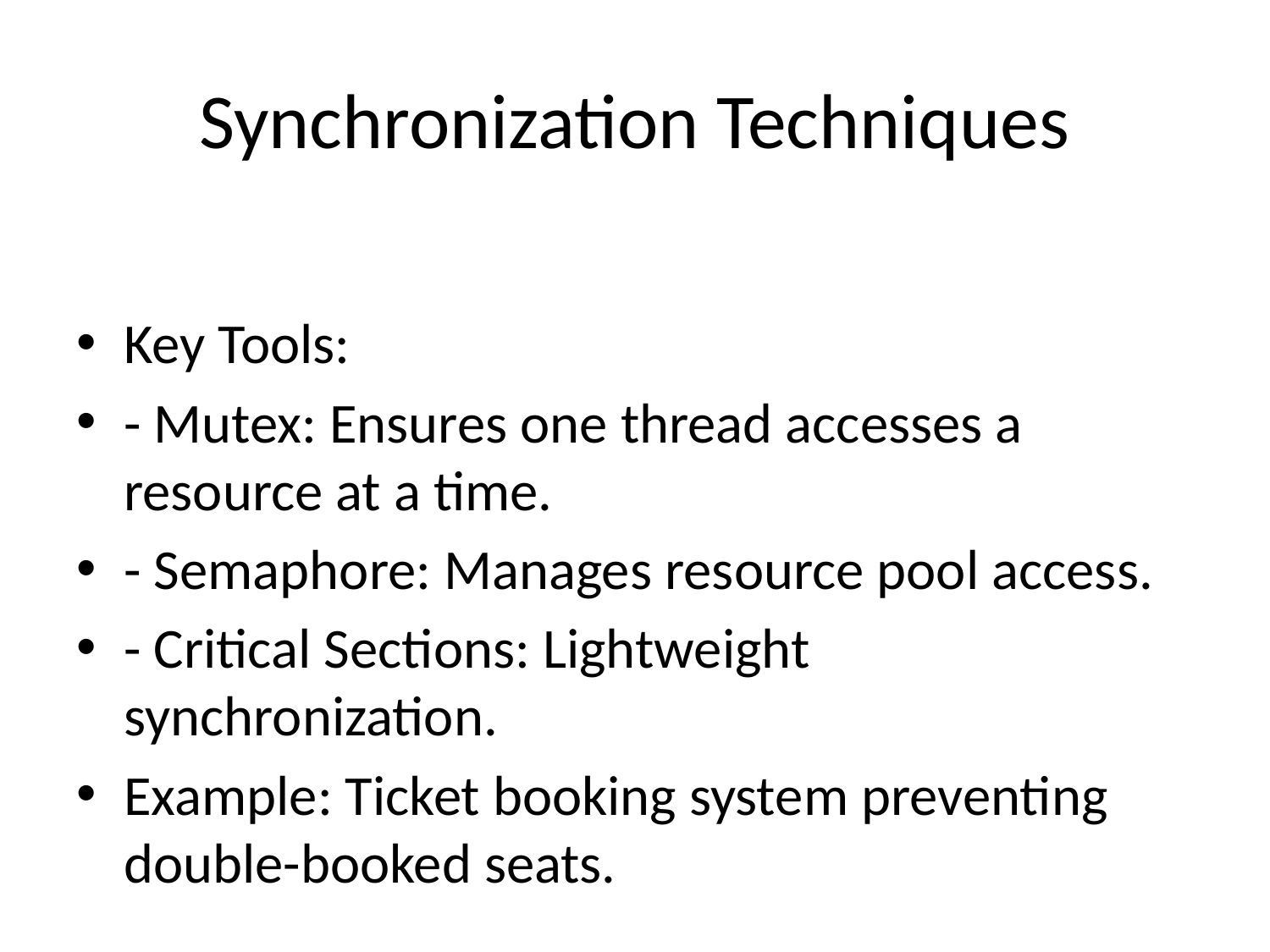

# Synchronization Techniques

Key Tools:
- Mutex: Ensures one thread accesses a resource at a time.
- Semaphore: Manages resource pool access.
- Critical Sections: Lightweight synchronization.
Example: Ticket booking system preventing double-booked seats.